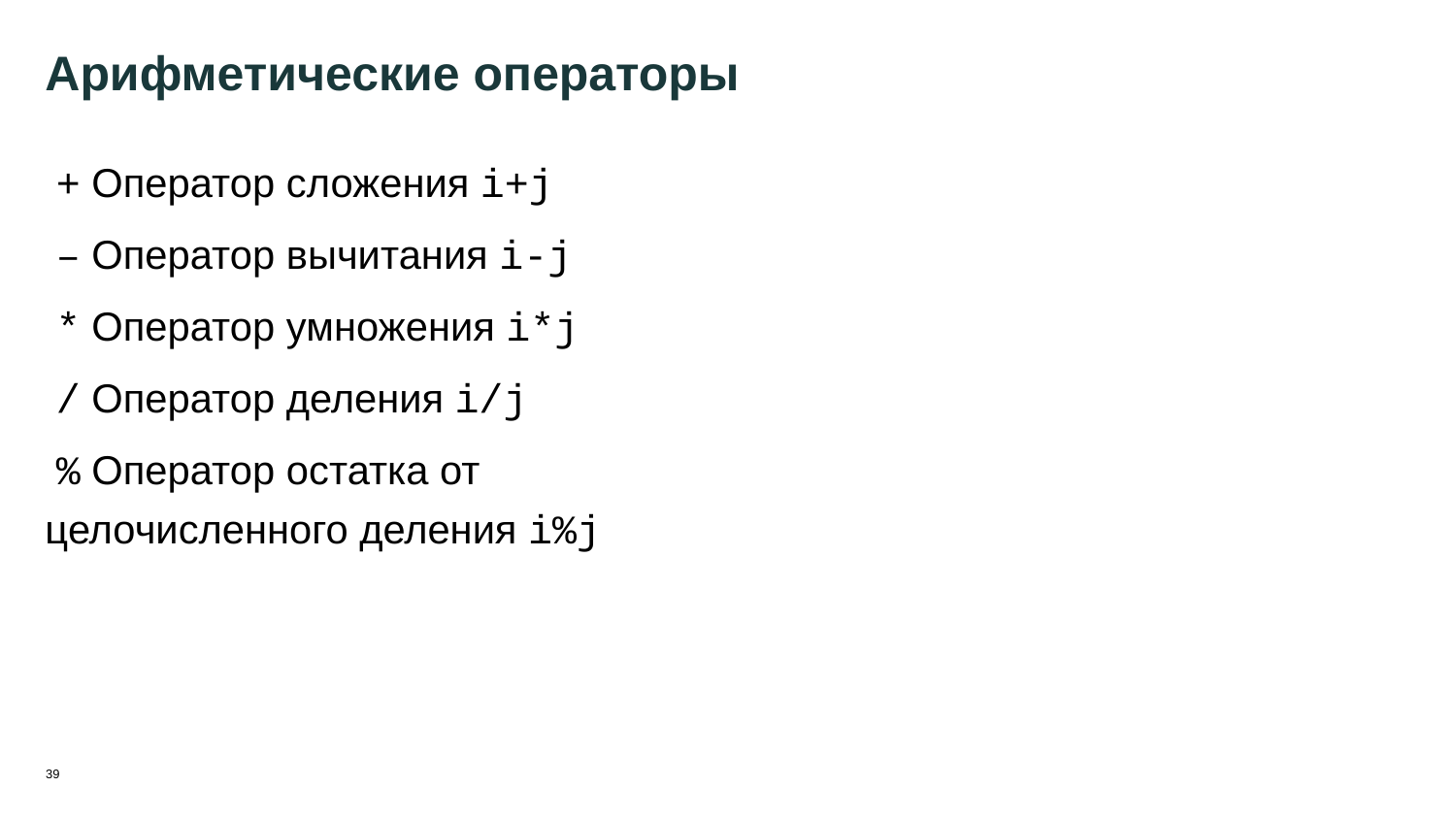

39
# Арифметические операторы
 + Оператор сложения i+j
 – Оператор вычитания i-j
 * Оператор умножения i*j
 / Оператор деления i/j
 % Оператор остатка от
целочисленного деления i%j